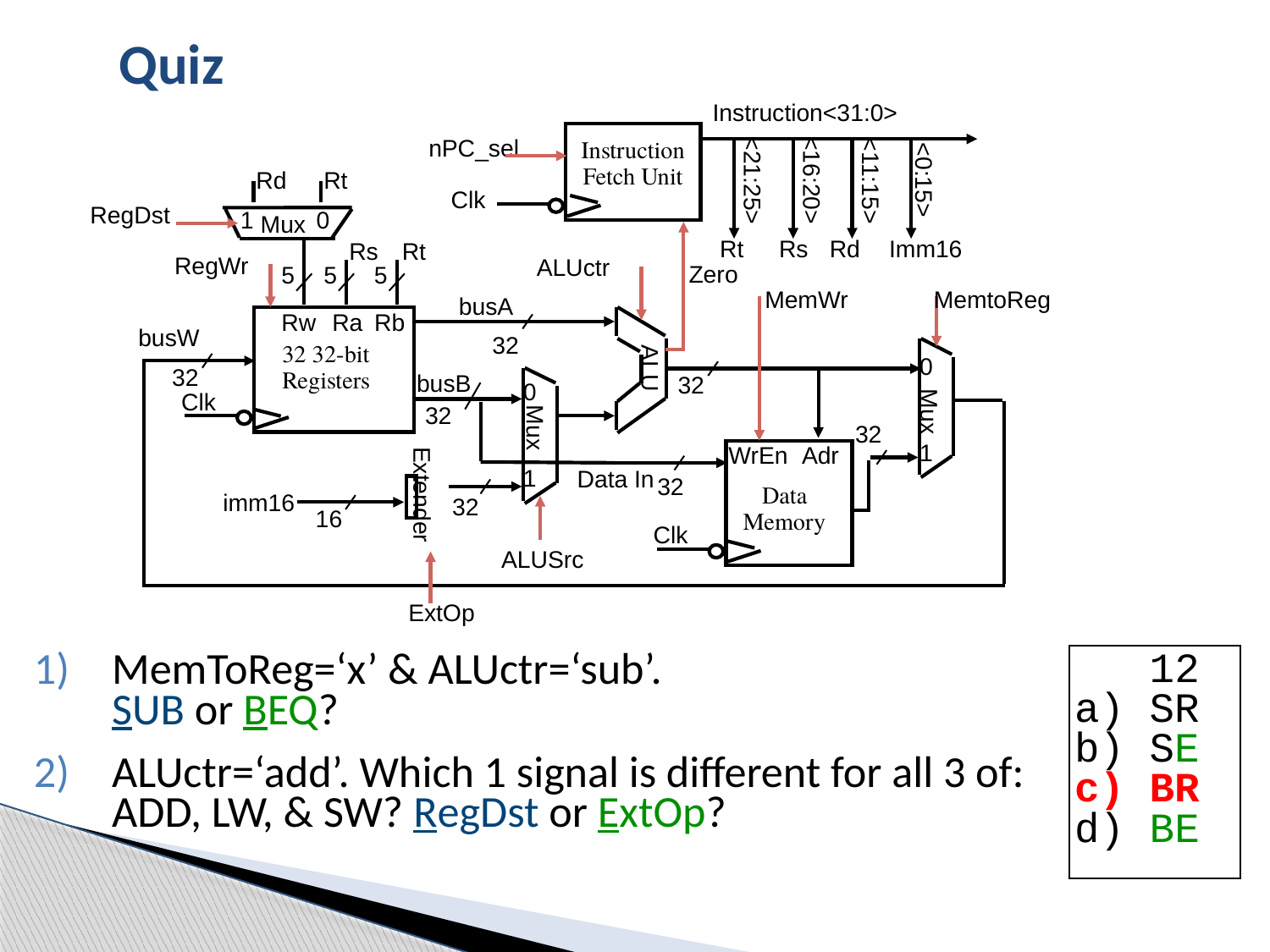

# Quiz
Instruction<31:0>

nPC_sel
Instruction
Fetch Unit

<0:15>
<16:20>
<21:25>
<11:15>
Rd
Rt

Clk

RegDst

1
0

Mux

Rt
Rs
Rd
Imm16
Rs
Rt

RegWr
ALUctr
Zero
5
5
5

MemWr
MemtoReg
busA

Rw
Ra
Rb

busW

32
32 32-bit
Registers

0

ALU

32

busB
32

0

Clk
Mux
32

Mux

32

1
WrEn
Adr

1

Data In

32

Extender
Data
Memory

imm16

32

16

Clk

ALUSrc

ExtOp
MemToReg=‘x’ & ALUctr=‘sub’.
SUB or BEQ?
ALUctr=‘add’. Which 1 signal is different for all 3 of: ADD, LW, & SW? RegDst or ExtOp?
   12
a) SR
b) SE
c) BR
d) BE